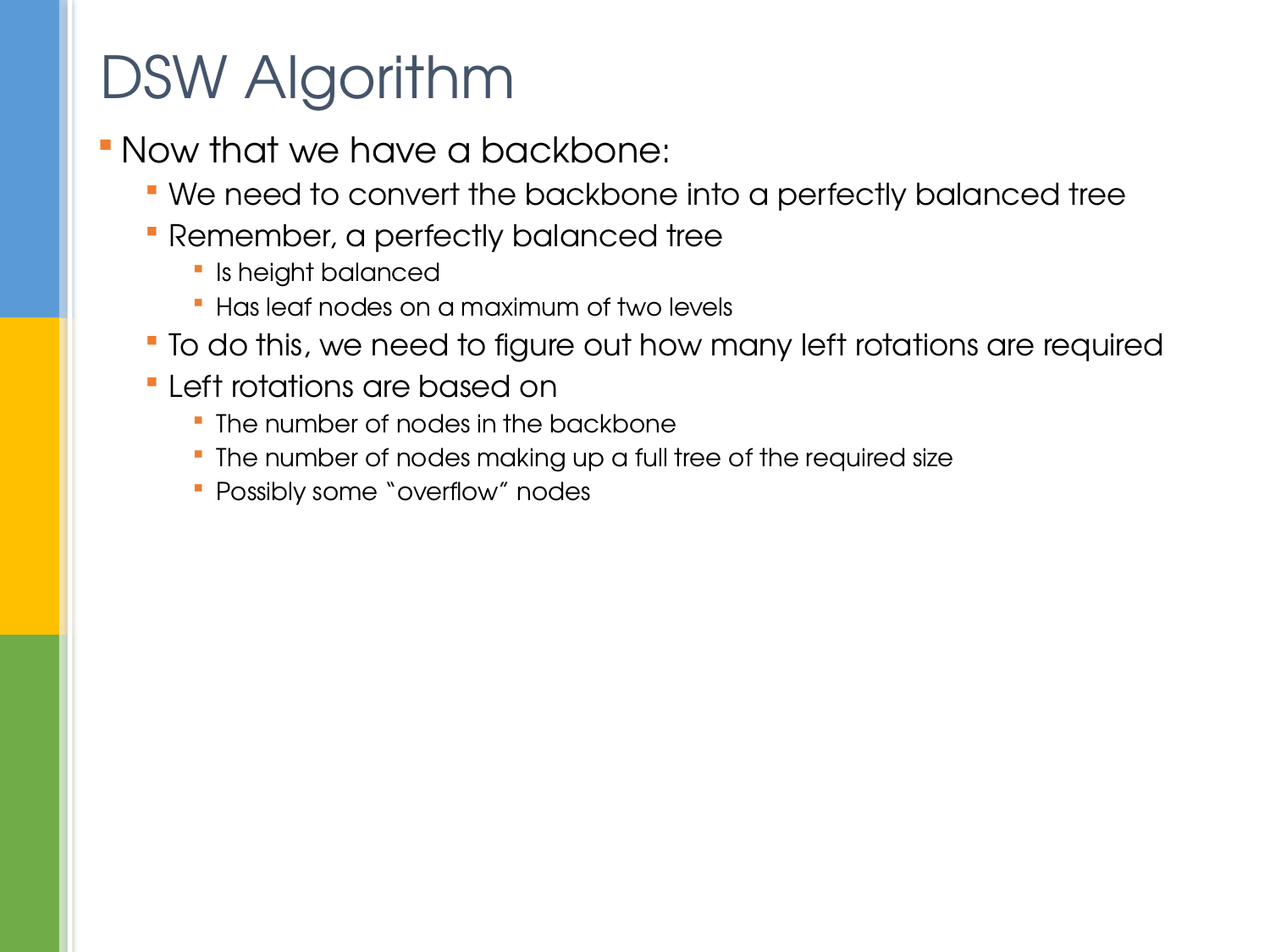

# DSW Algorithm
Now that we have a backbone:
We need to convert the backbone into a perfectly balanced tree
Remember, a perfectly balanced tree
Is height balanced
Has leaf nodes on a maximum of two levels
To do this, we need to figure out how many left rotations are required
Left rotations are based on
The number of nodes in the backbone
The number of nodes making up a full tree of the required size
Possibly some “overflow” nodes